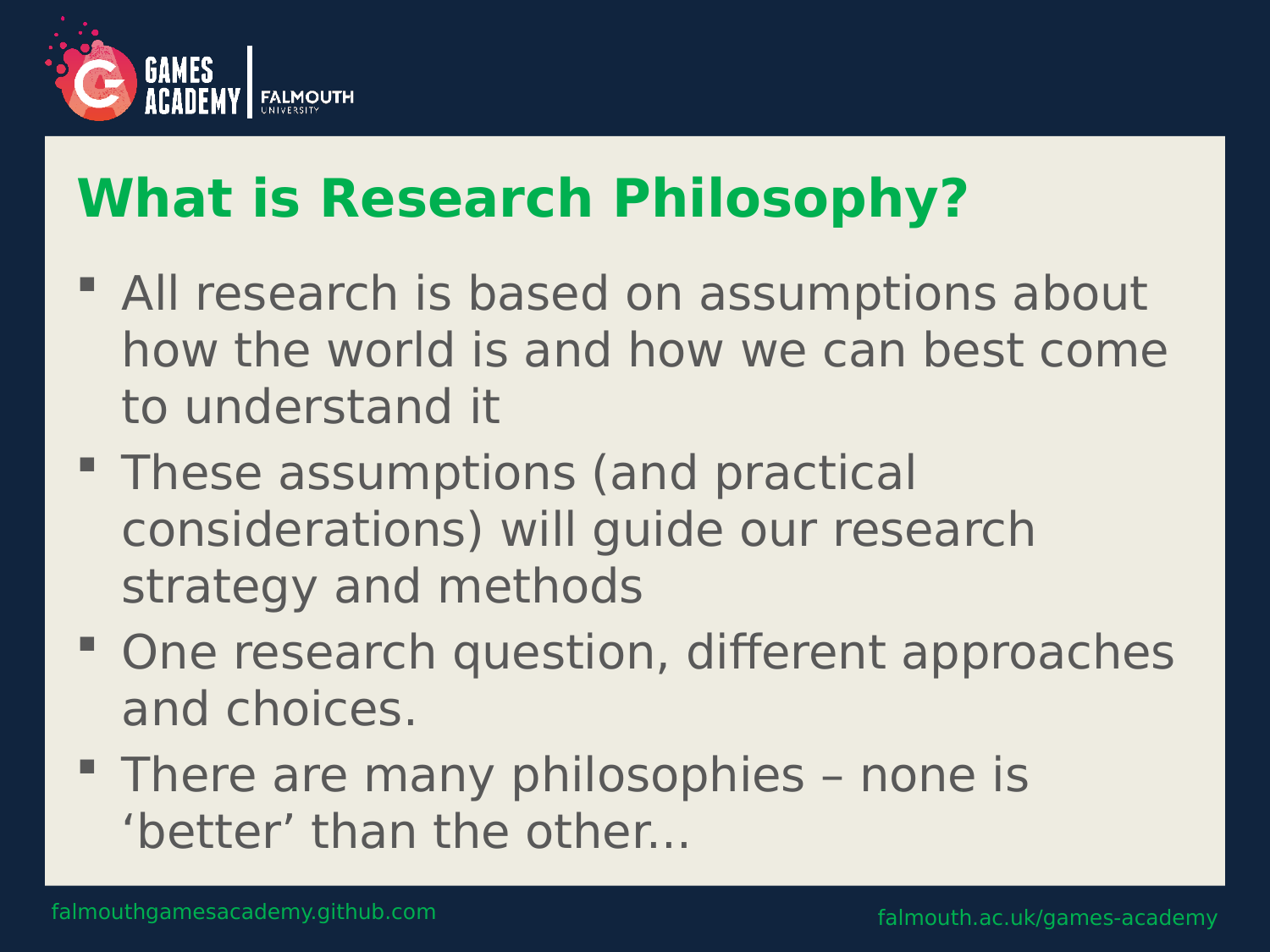

# What is Research Philosophy?
All research is based on assumptions about how the world is and how we can best come to understand it
These assumptions (and practical considerations) will guide our research strategy and methods
One research question, different approaches and choices.
There are many philosophies – none is ‘better’ than the other...